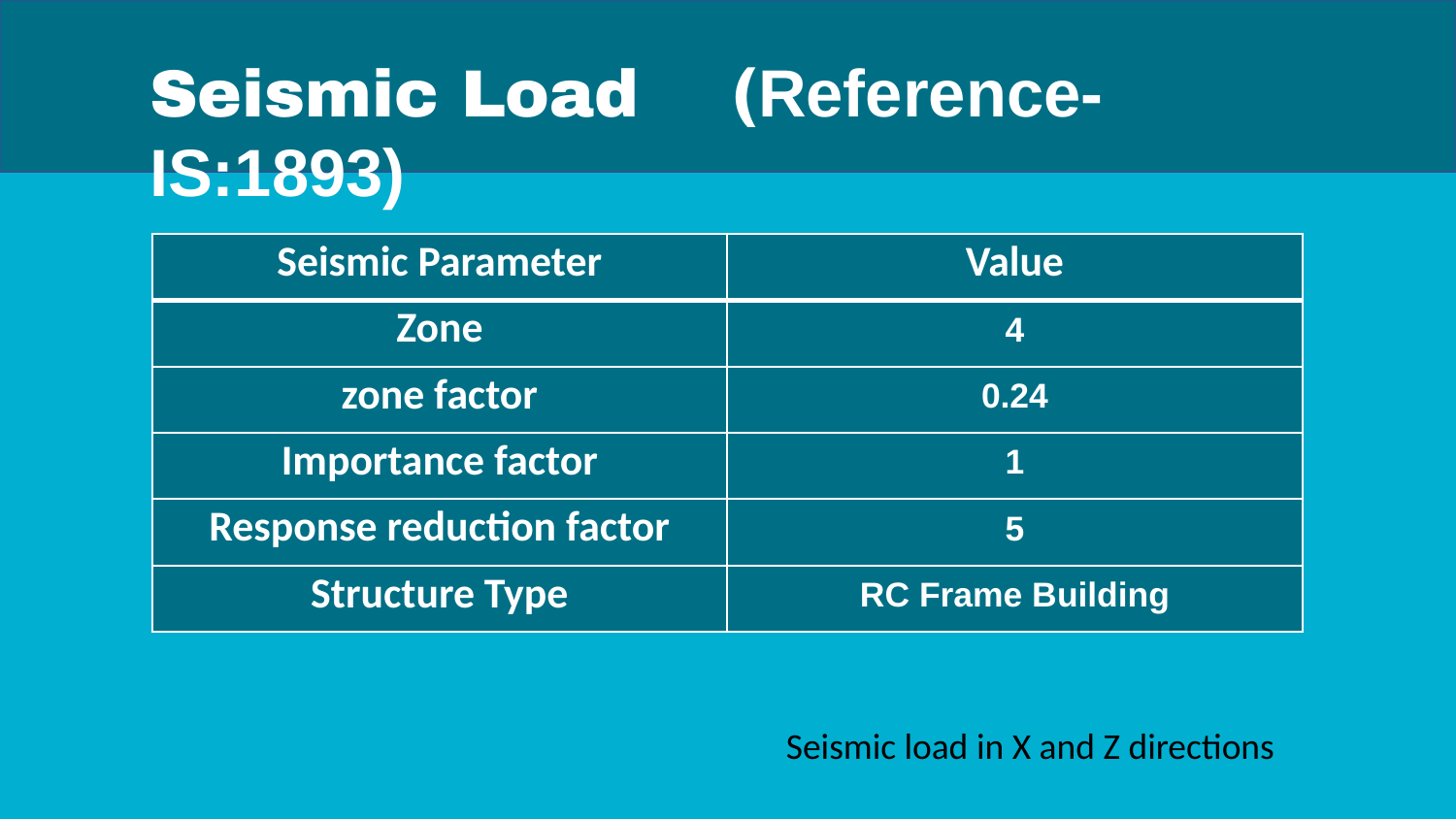

# Seismic Load	(Reference- IS:1893)
| Seismic Parameter | Value |
| --- | --- |
| Zone | 4 |
| zone factor | 0.24 |
| Importance factor | 1 |
| Response reduction factor | 5 |
| Structure Type | RC Frame Building |
Seismic load in X and Z directions